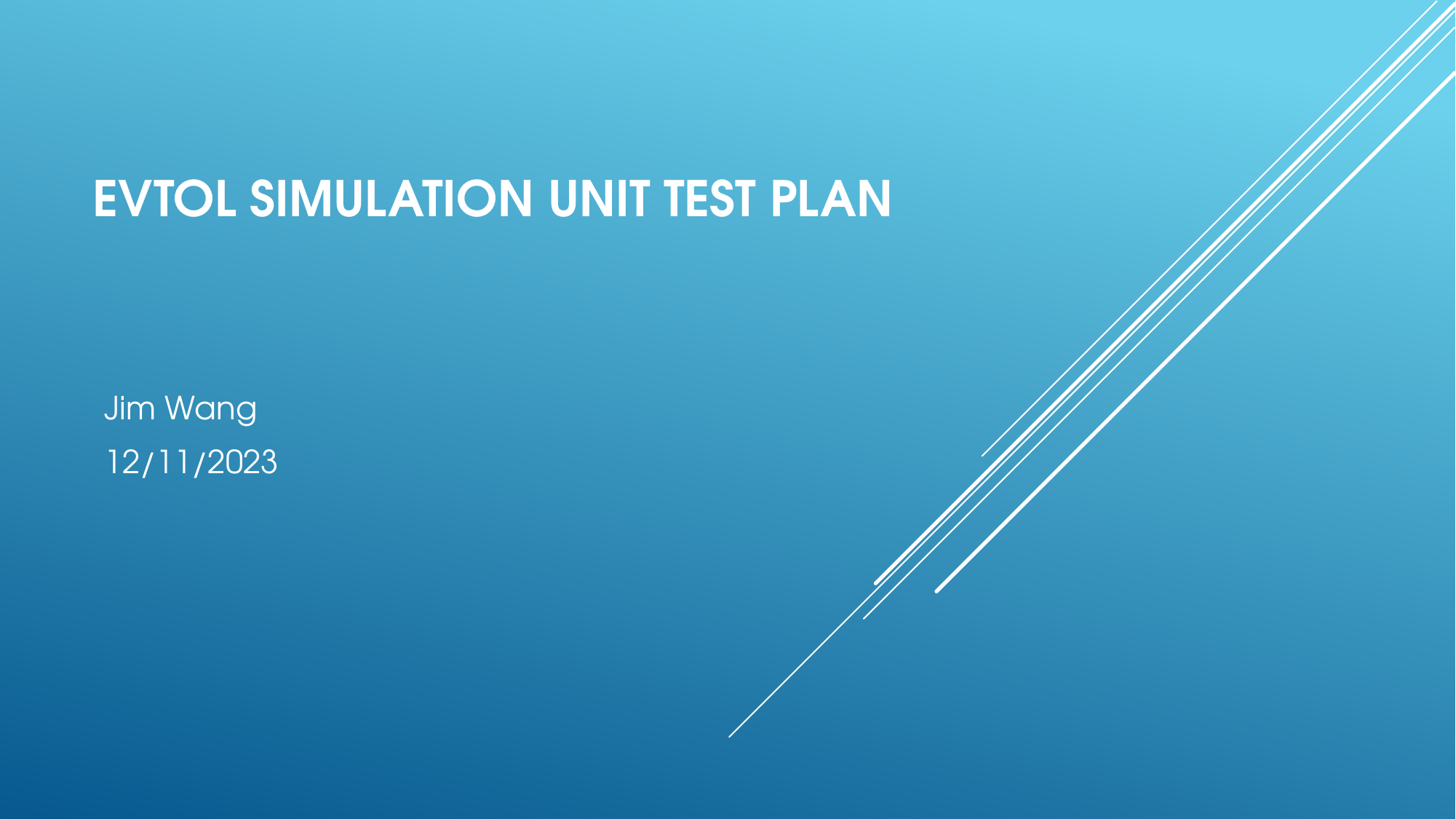

# eVtol simulation Unit Test Plan
Jim Wang
12/11/2023